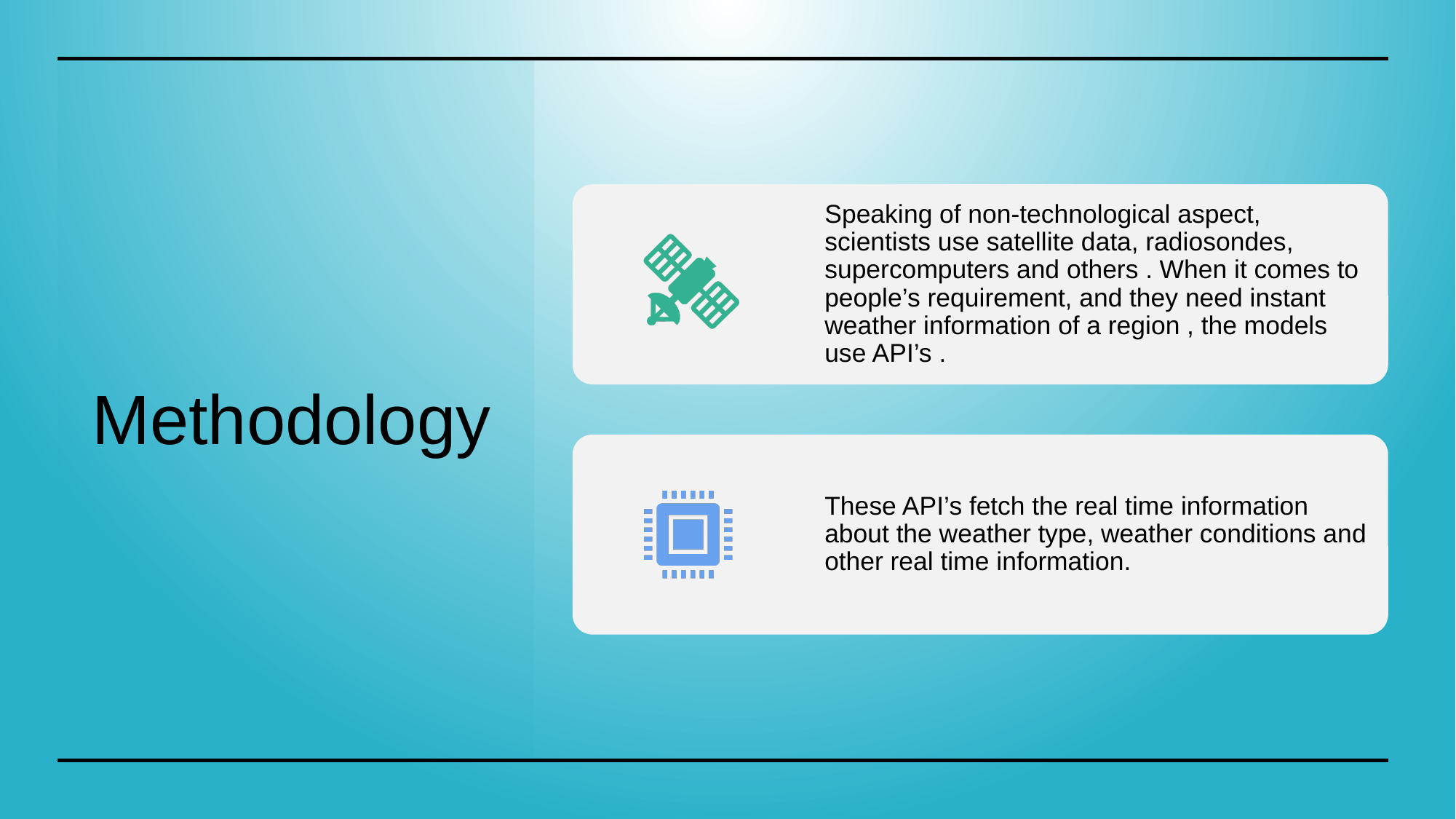

Speaking of non-technological aspect, scientists use satellite data, radiosondes, supercomputers and others . When it comes to people’s requirement, and they need instant weather information of a region , the models use API’s .
These API’s fetch the real time information about the weather type, weather conditions and other real time information.
# Methodology